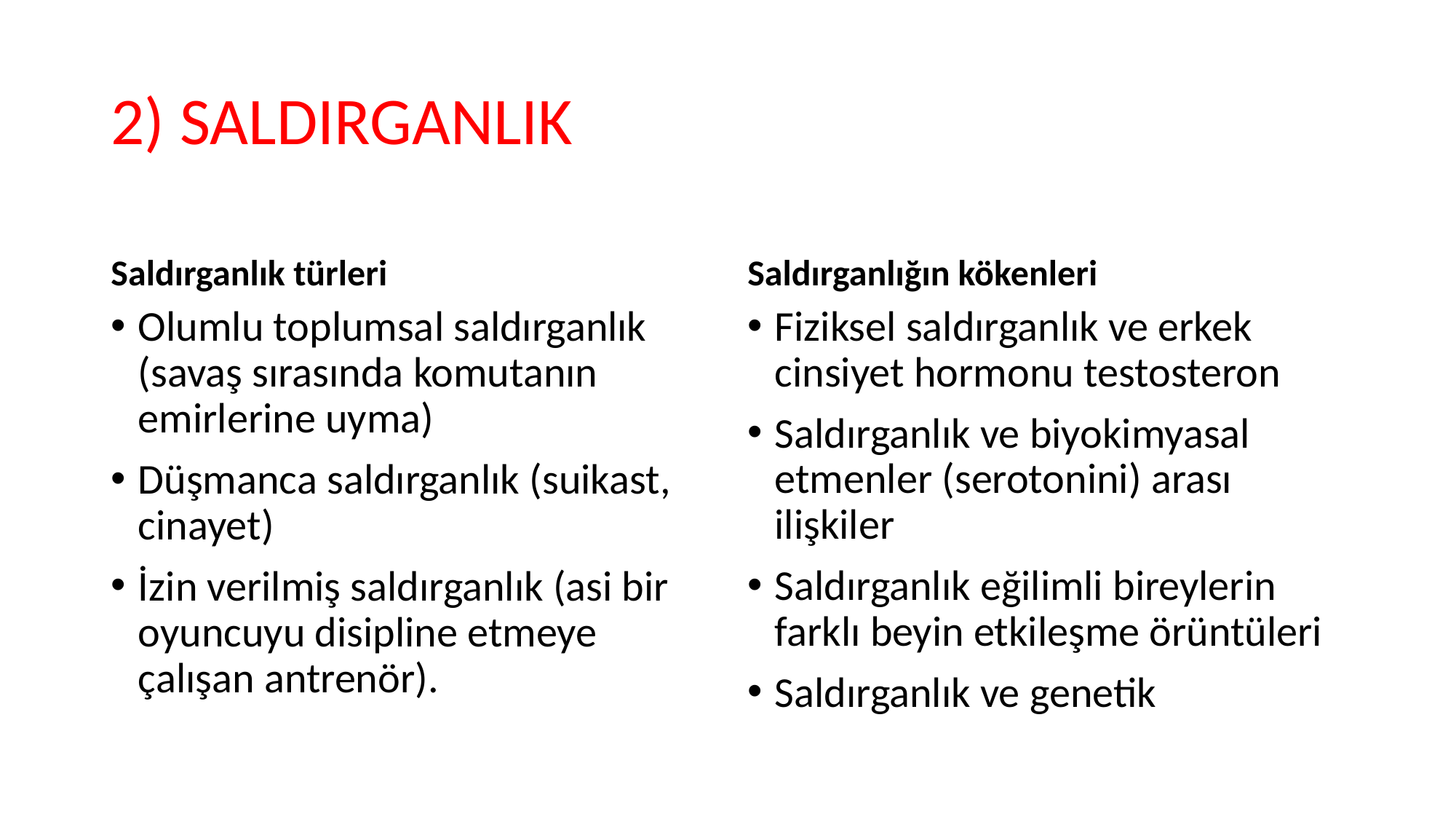

# 2) SALDIRGANLIK
Saldırganlık türleri
Saldırganlığın kökenleri
Olumlu toplumsal saldırganlık (savaş sırasında komutanın emirlerine uyma)
Düşmanca saldırganlık (suikast, cinayet)
İzin verilmiş saldırganlık (asi bir oyuncuyu disipline etmeye çalışan antrenör).

Fiziksel saldırganlık ve erkek cinsiyet hormonu testosteron
Saldırganlık ve biyokimyasal etmenler (serotonini) arası ilişkiler
Saldırganlık eğilimli bireylerin farklı beyin etkileşme örüntüleri
Saldırganlık ve genetik